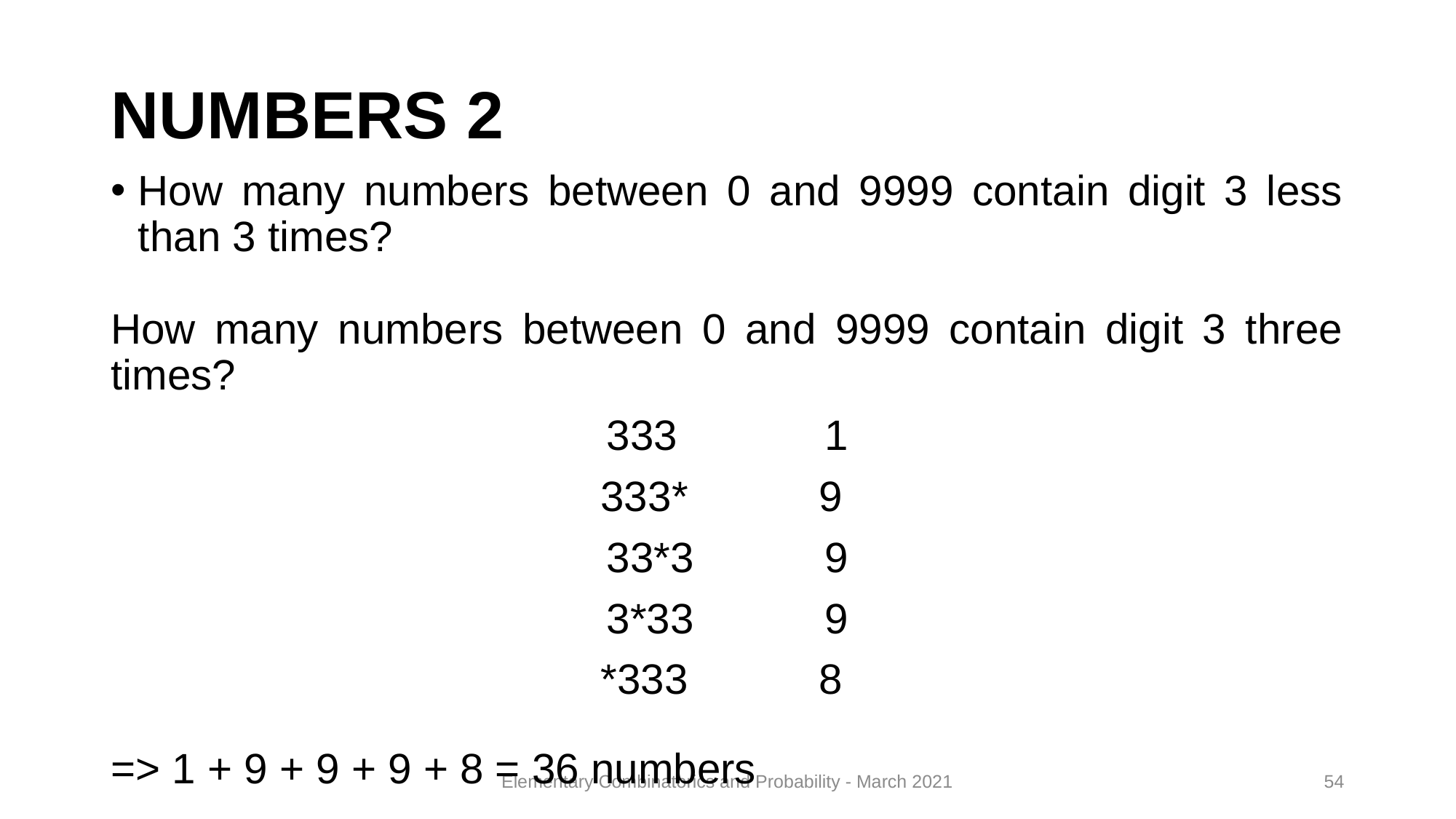

# Numbers 2
How many numbers between 0 and 9999 contain digit 3 less than 3 times?

How many numbers between 0 and 9999 contain digit 3 three times?
333  		1
333*		9
33*3		9
3*33		9
*333		8

=> 1 + 9 + 9 + 9 + 8 = 36 numbers
Elementary Combinatorics and Probability - March 2021
54